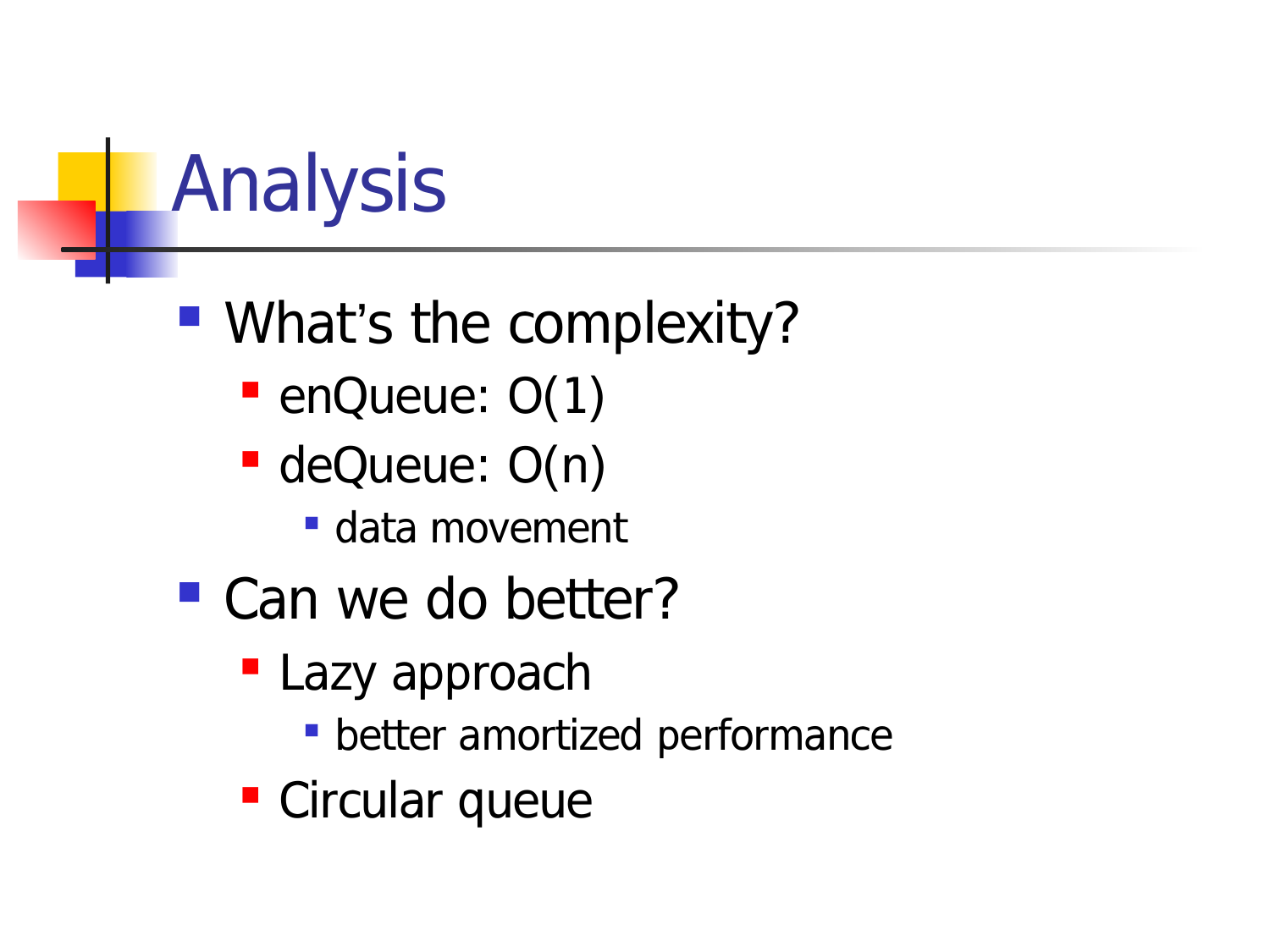

# Analysis
What’s the complexity?
enQueue: O(1)
deQueue: O(n)
data movement
Can we do better?
Lazy approach
better amortized performance
Circular queue